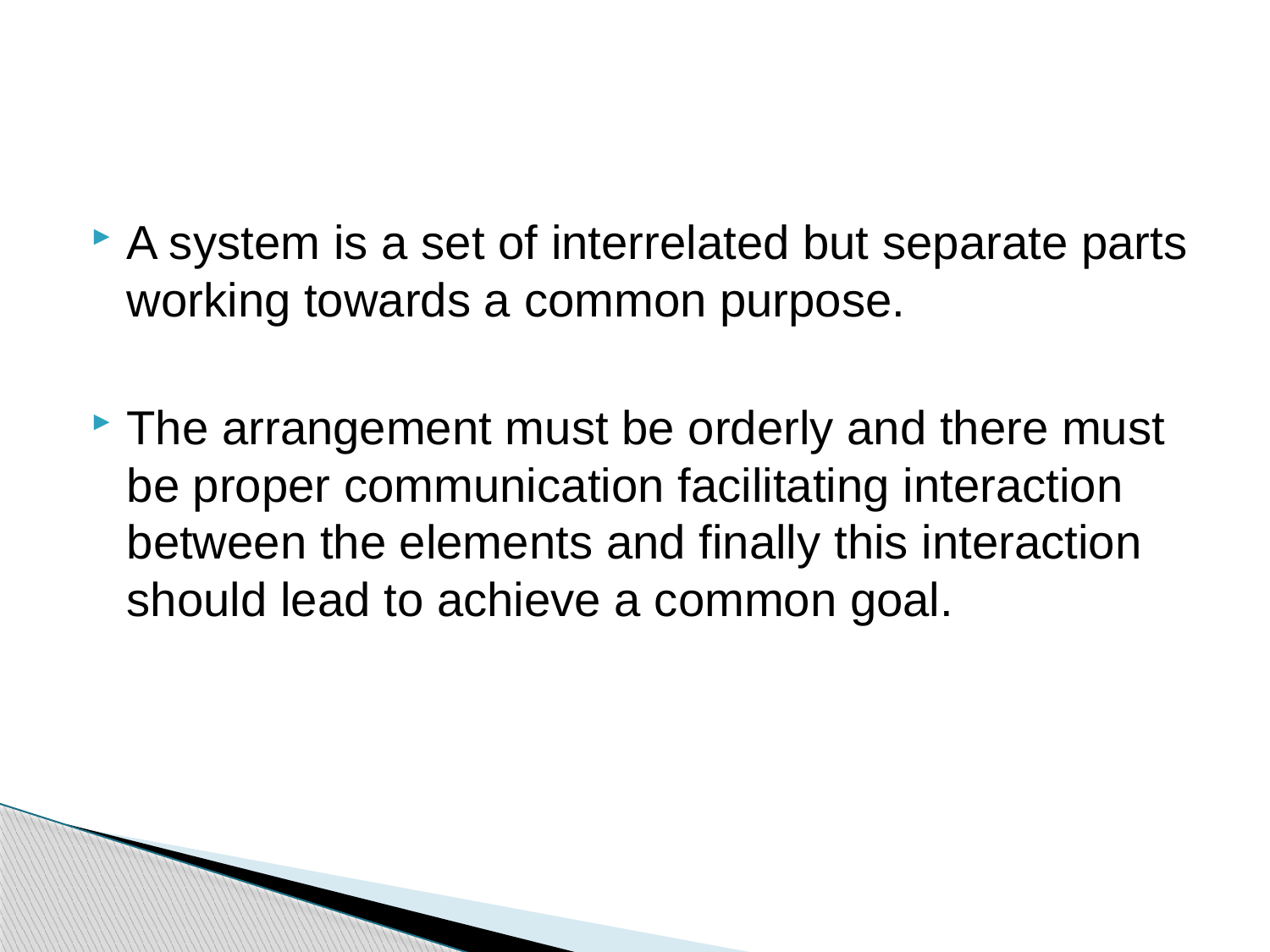

# System
A system is a set of interrelated but separate parts working towards a common purpose.

The arrangement must be orderly and there must be proper communication facilitating interaction between the elements and finally this interaction should lead to achieve a common goal.